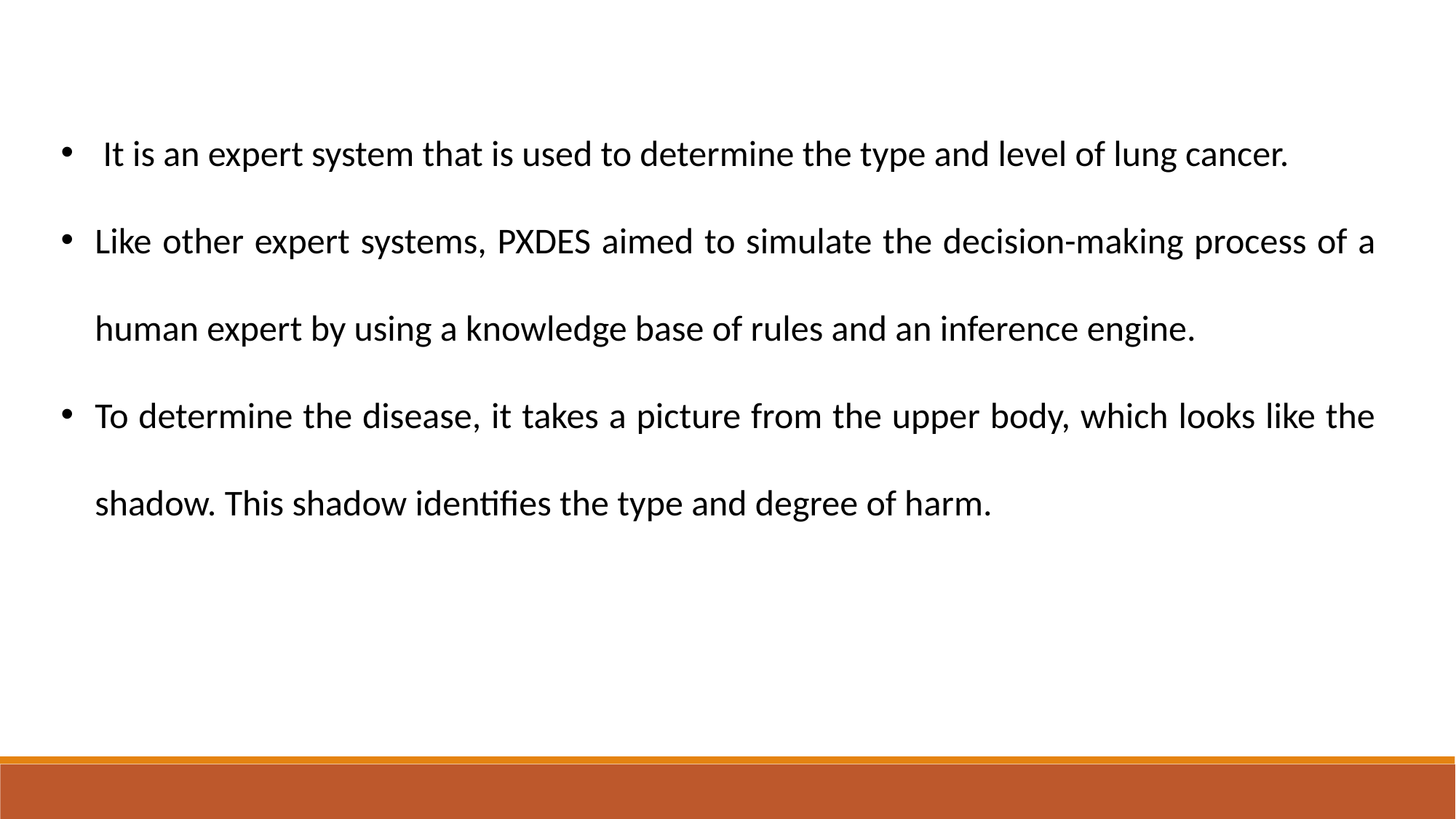

It is an expert system that is used to determine the type and level of lung cancer.
Like other expert systems, PXDES aimed to simulate the decision-making process of a human expert by using a knowledge base of rules and an inference engine.
To determine the disease, it takes a picture from the upper body, which looks like the shadow. This shadow identifies the type and degree of harm.